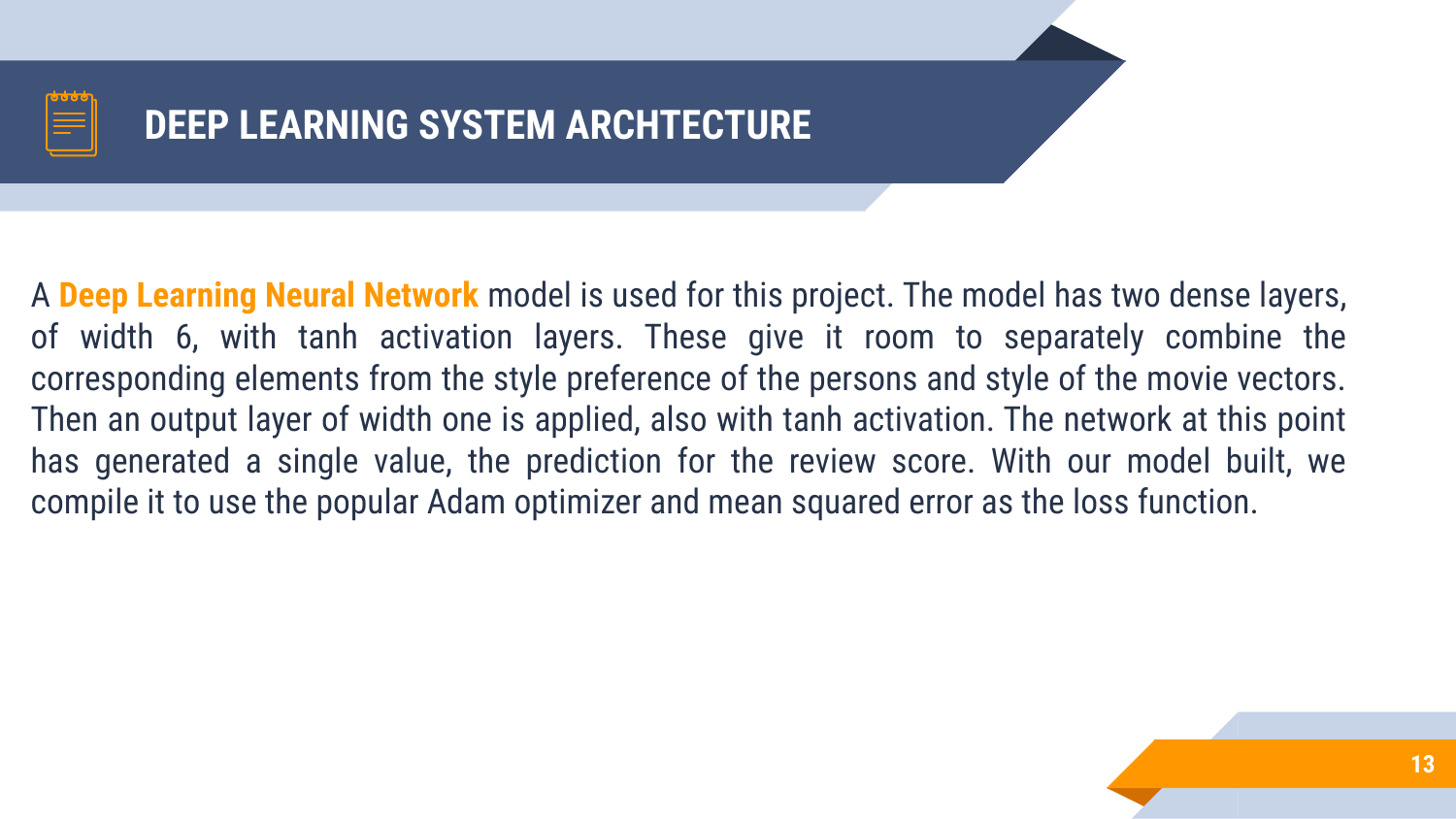

# DEEP LEARNING SYSTEM ARCHTECTURE

A Deep Learning Neural Network model is used for this project. The model has two dense layers, of width 6, with tanh activation layers. These give it room to separately combine the corresponding elements from the style preference of the persons and style of the movie vectors. Then an output layer of width one is applied, also with tanh activation. The network at this point has generated a single value, the prediction for the review score. With our model built, we compile it to use the popular Adam optimizer and mean squared error as the loss function.
13